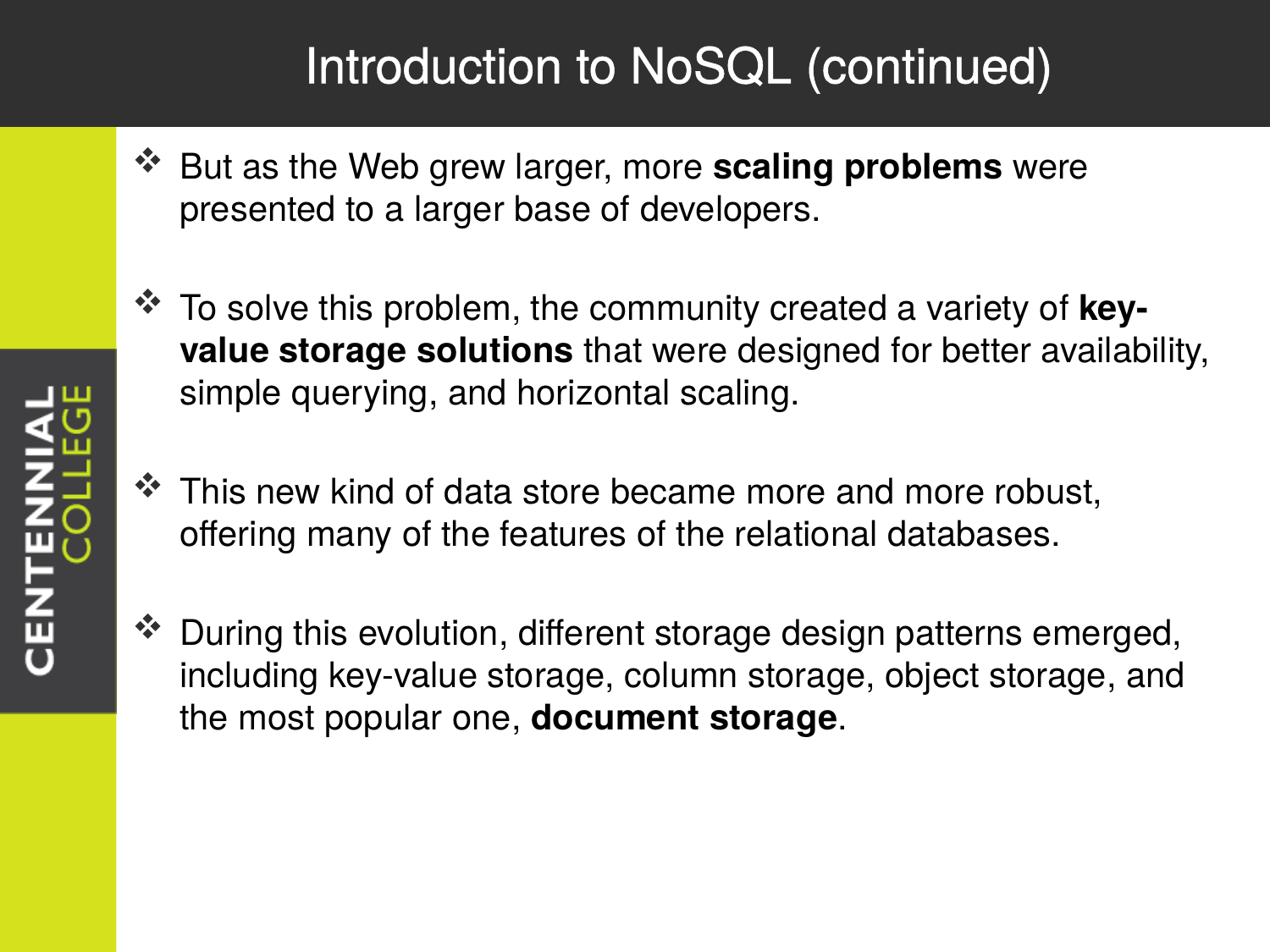

# Introduction to NoSQL (continued)
But as the Web grew larger, more scaling problems were presented to a larger base of developers.

To solve this problem, the community created a variety of key-value storage solutions that were designed for better availability, simple querying, and horizontal scaling.

This new kind of data store became more and more robust, offering many of the features of the relational databases.

During this evolution, different storage design patterns emerged, including key-value storage, column storage, object storage, and the most popular one, document storage.